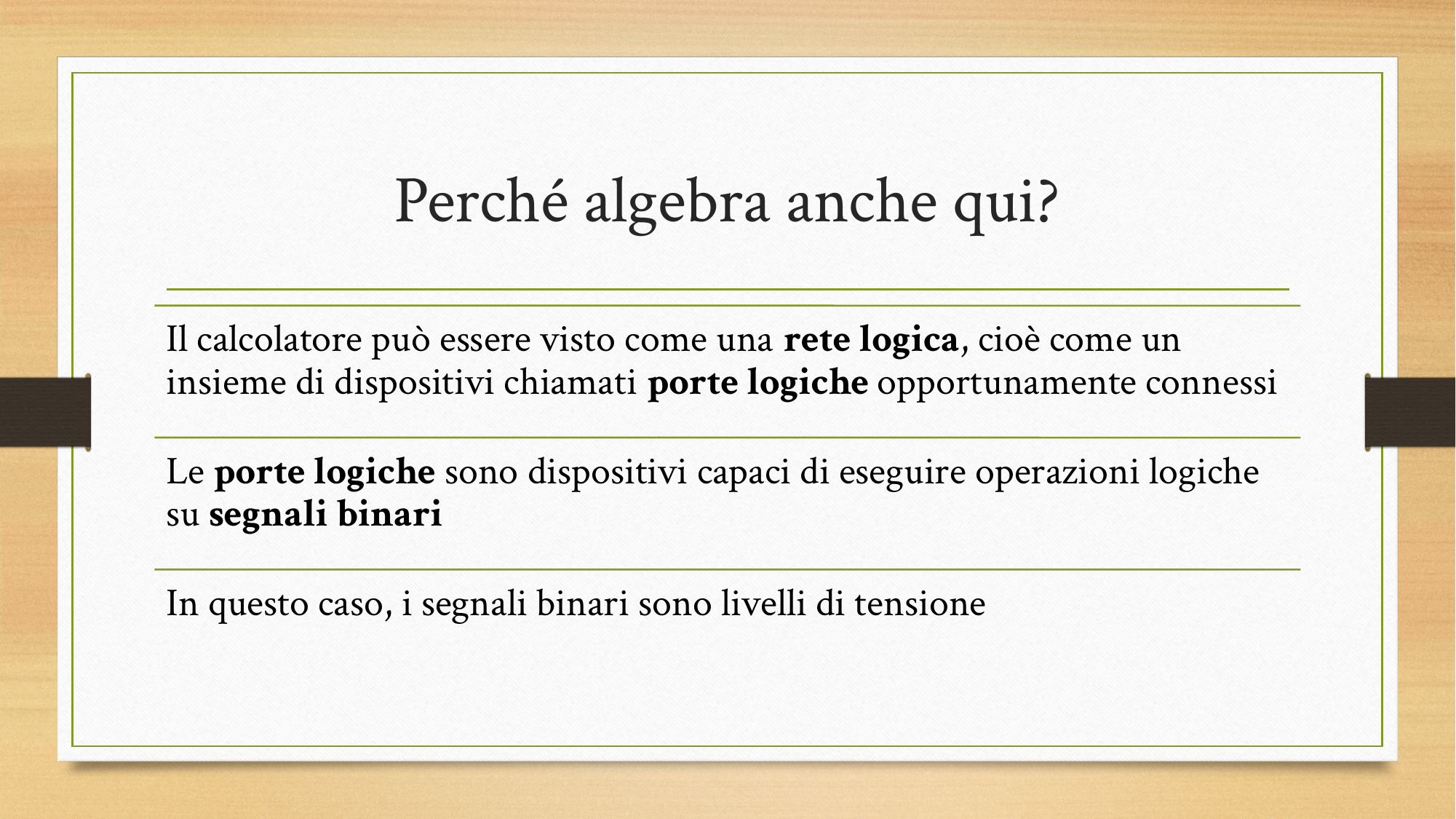

# Perché algebra anche qui?
Il calcolatore può essere visto come una rete logica, cioè come un insieme di dispositivi chiamati porte logiche opportunamente connessi
Le porte logiche sono dispositivi capaci di eseguire operazioni logiche su segnali binari
In questo caso, i segnali binari sono livelli di tensione